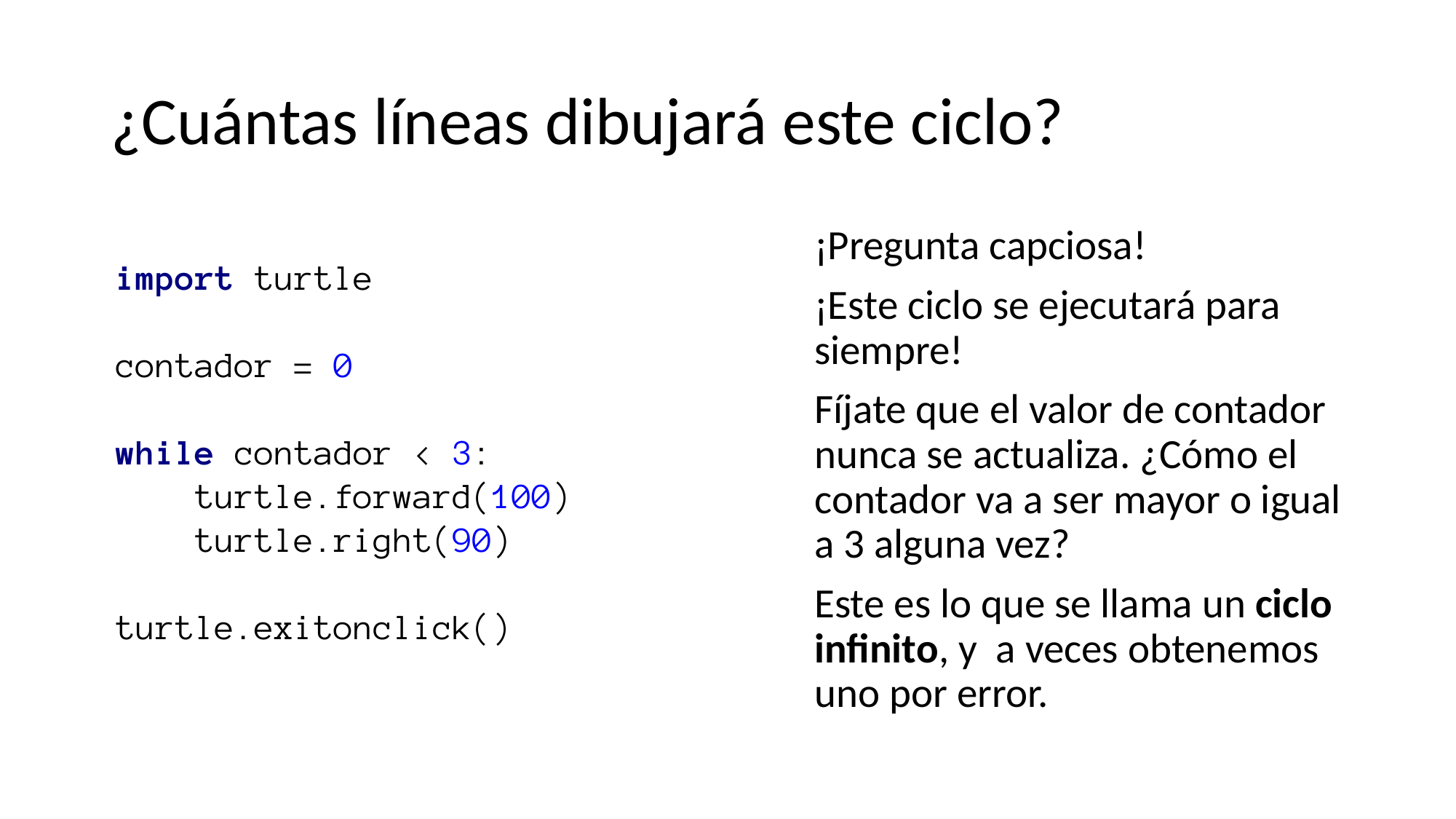

# ¿Cuántas líneas dibujará este ciclo?
¡Pregunta capciosa!
¡Este ciclo se ejecutará para siempre!
Fíjate que el valor de contador nunca se actualiza. ¿Cómo el contador va a ser mayor o igual a 3 alguna vez?
Este es lo que se llama un ciclo infinito, y  a veces obtenemos uno por error.
import turtle
contador = 0
while contador < 3:
    turtle.forward(100)
    turtle.right(90)
turtle.exitonclick()